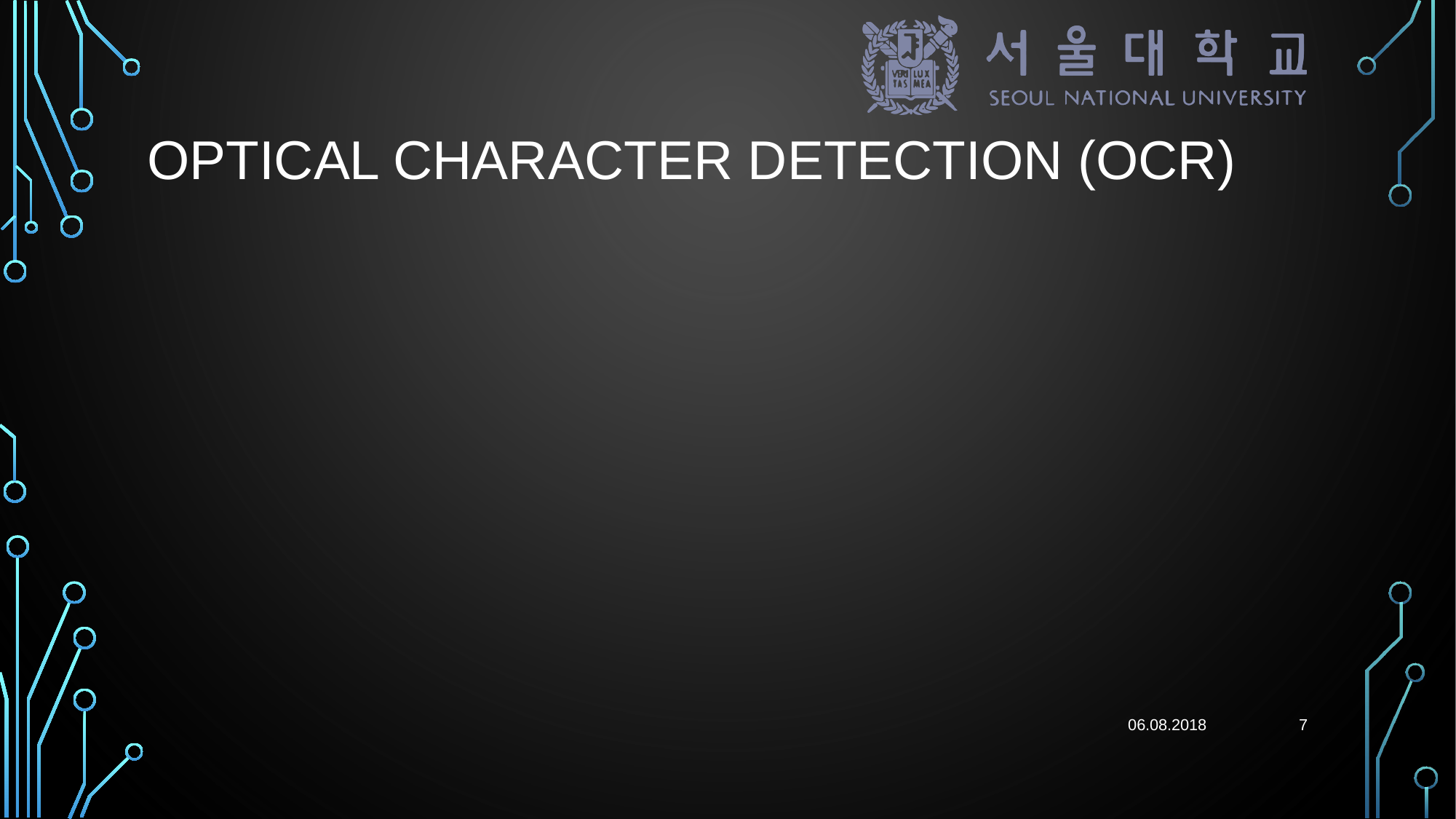

# Optical character detection (OCR)

7
06.08.2018